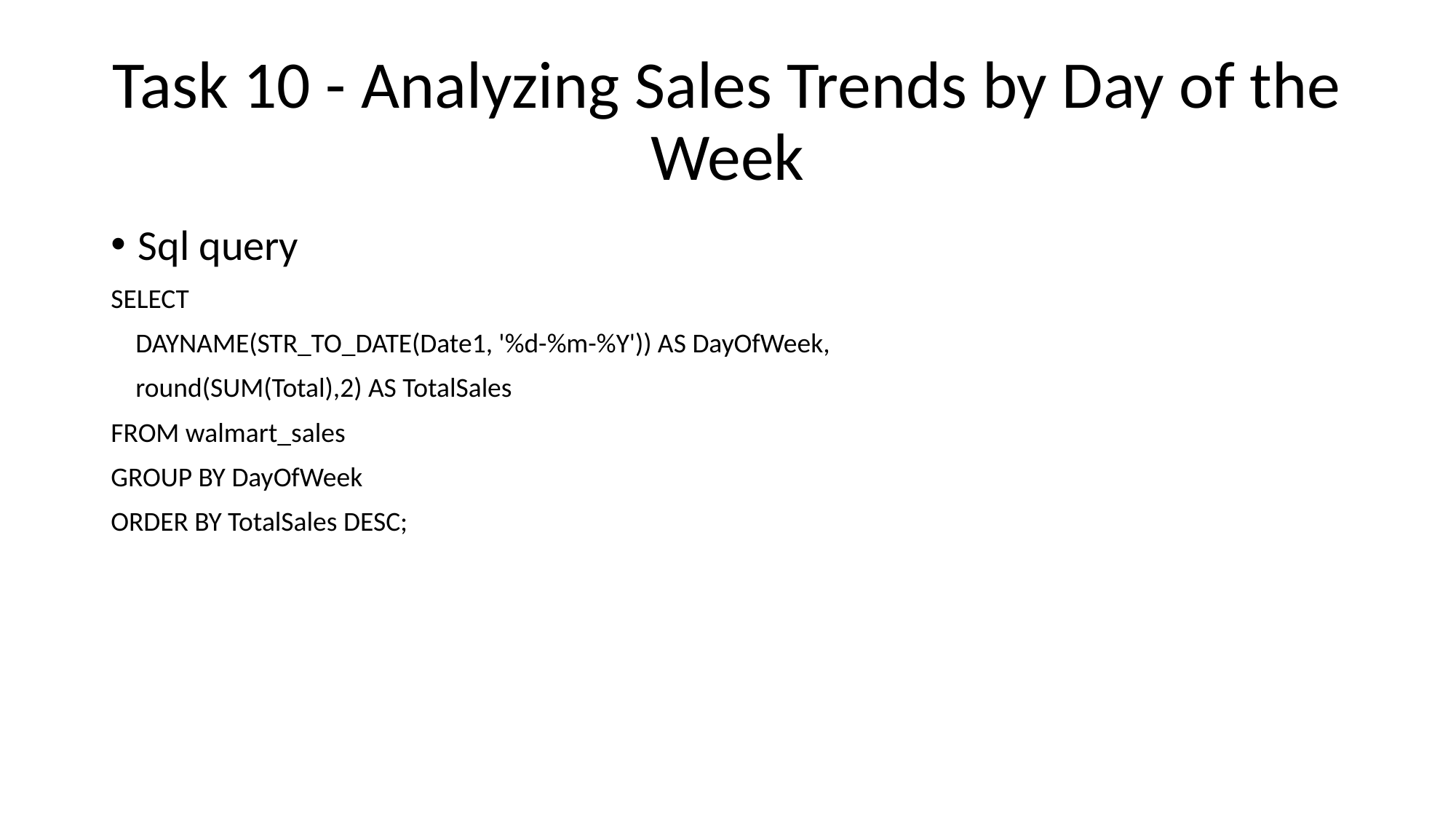

# Task 10 - Analyzing Sales Trends by Day of the Week
Sql query
SELECT
    DAYNAME(STR_TO_DATE(Date1, '%d-%m-%Y')) AS DayOfWeek,
    round(SUM(Total),2) AS TotalSales
FROM walmart_sales
GROUP BY DayOfWeek
ORDER BY TotalSales DESC;